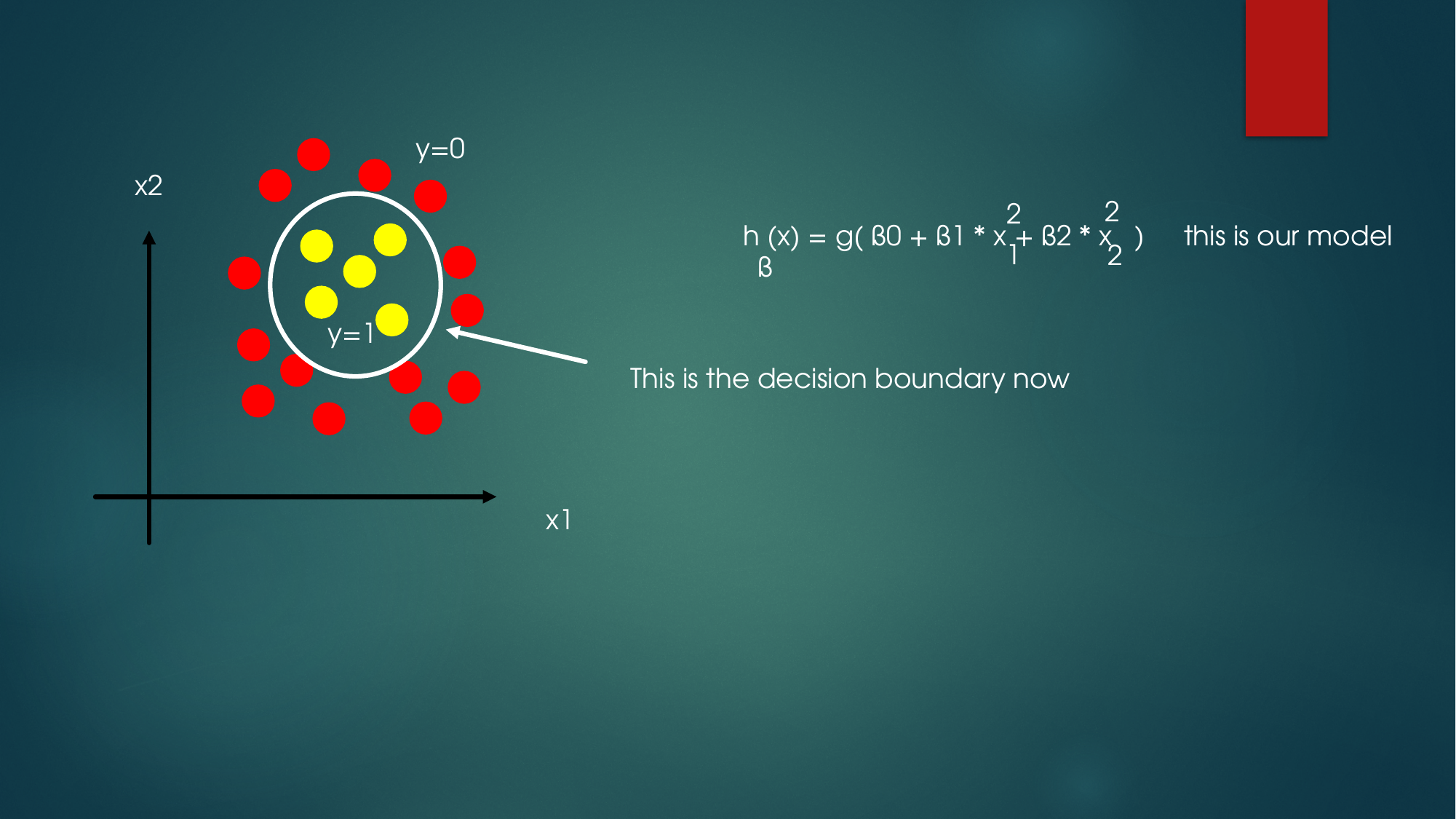

y=0

x2

2
2

h (x) = g( ß0 + ß1 * x + ß2 * x   )

 this is our model

1
2
ß

y=1

This is the decision boundary now

x1